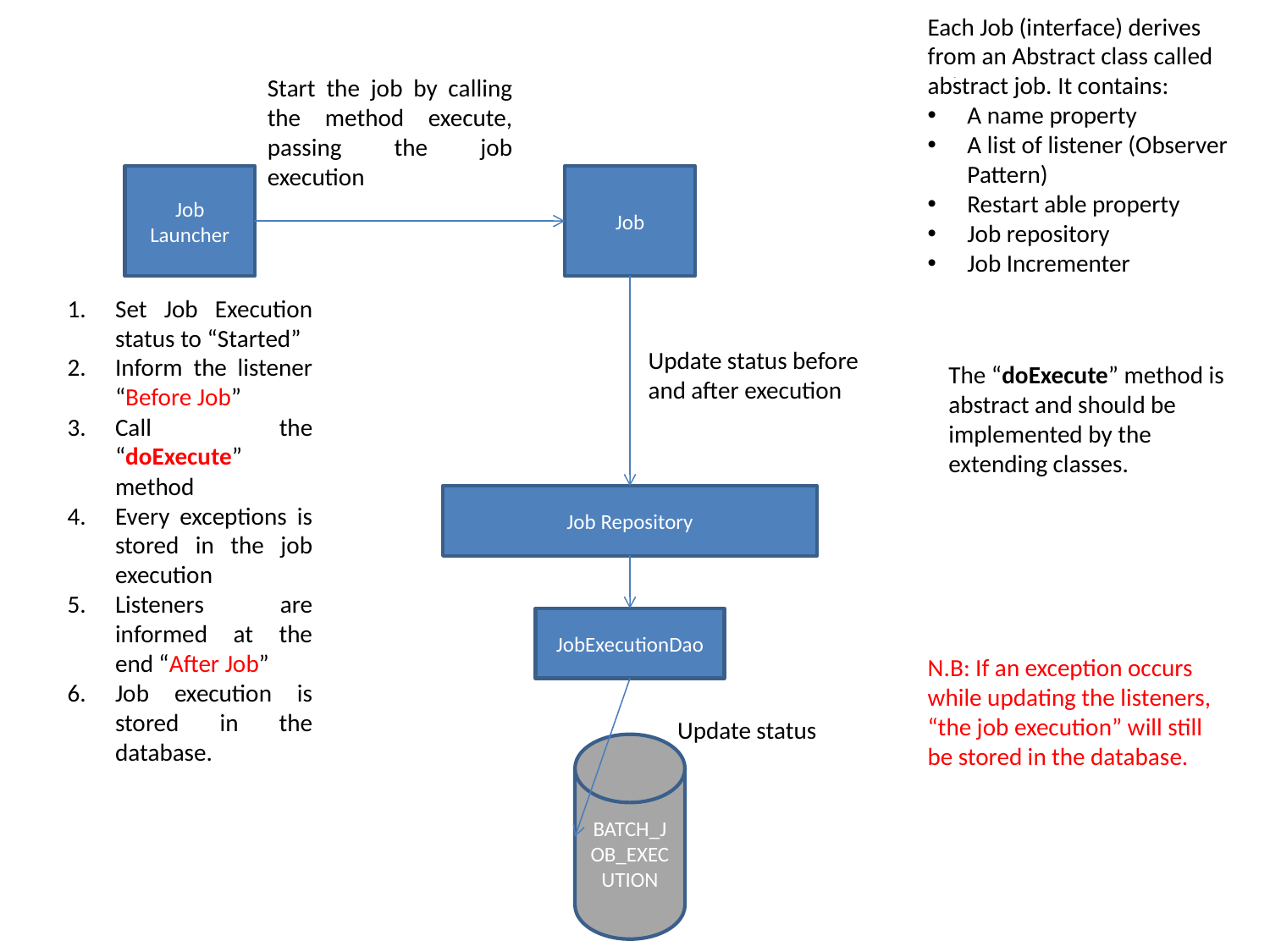

Each Job (interface) derives from an Abstract class called abstract job. It contains:
A name property
A list of listener (Observer Pattern)
Restart able property
Job repository
Job Incrementer
Start the job by calling the method execute, passing the job execution
Job Launcher
Job
Set Job Execution status to “Started”
Inform the listener “Before Job”
Call the “doExecute” method
Every exceptions is stored in the job execution
Listeners are informed at the end “After Job”
Job execution is stored in the database.
Update status before and after execution
The “doExecute” method is abstract and should be implemented by the extending classes.
Job Repository
JobExecutionDao
N.B: If an exception occurs while updating the listeners, “the job execution” will still be stored in the database.
Update status
BATCH_JOB_EXECUTION